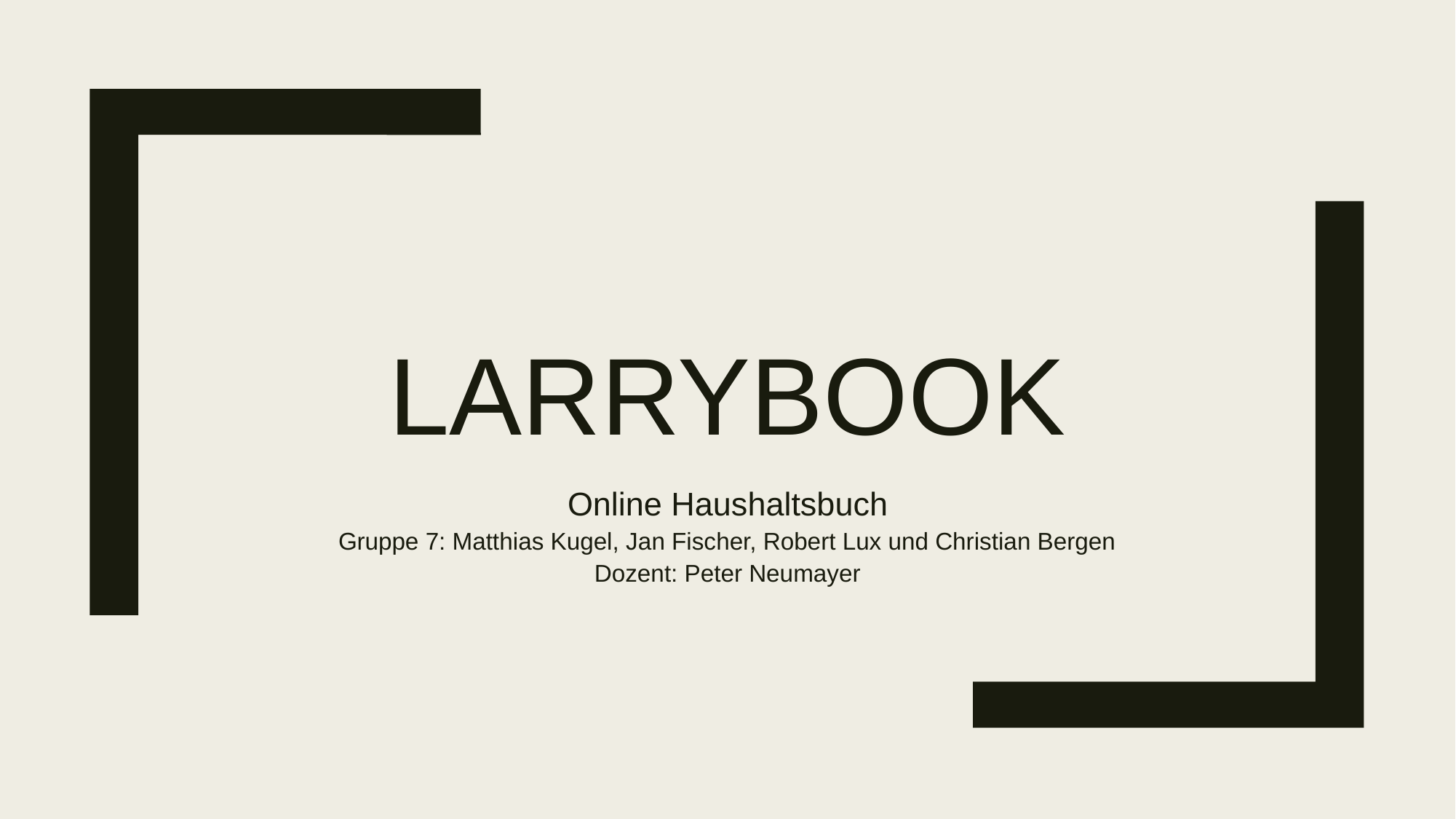

# Larrybook
Online Haushaltsbuch
Gruppe 7: Matthias Kugel, Jan Fischer, Robert Lux und Christian Bergen
Dozent: Peter Neumayer